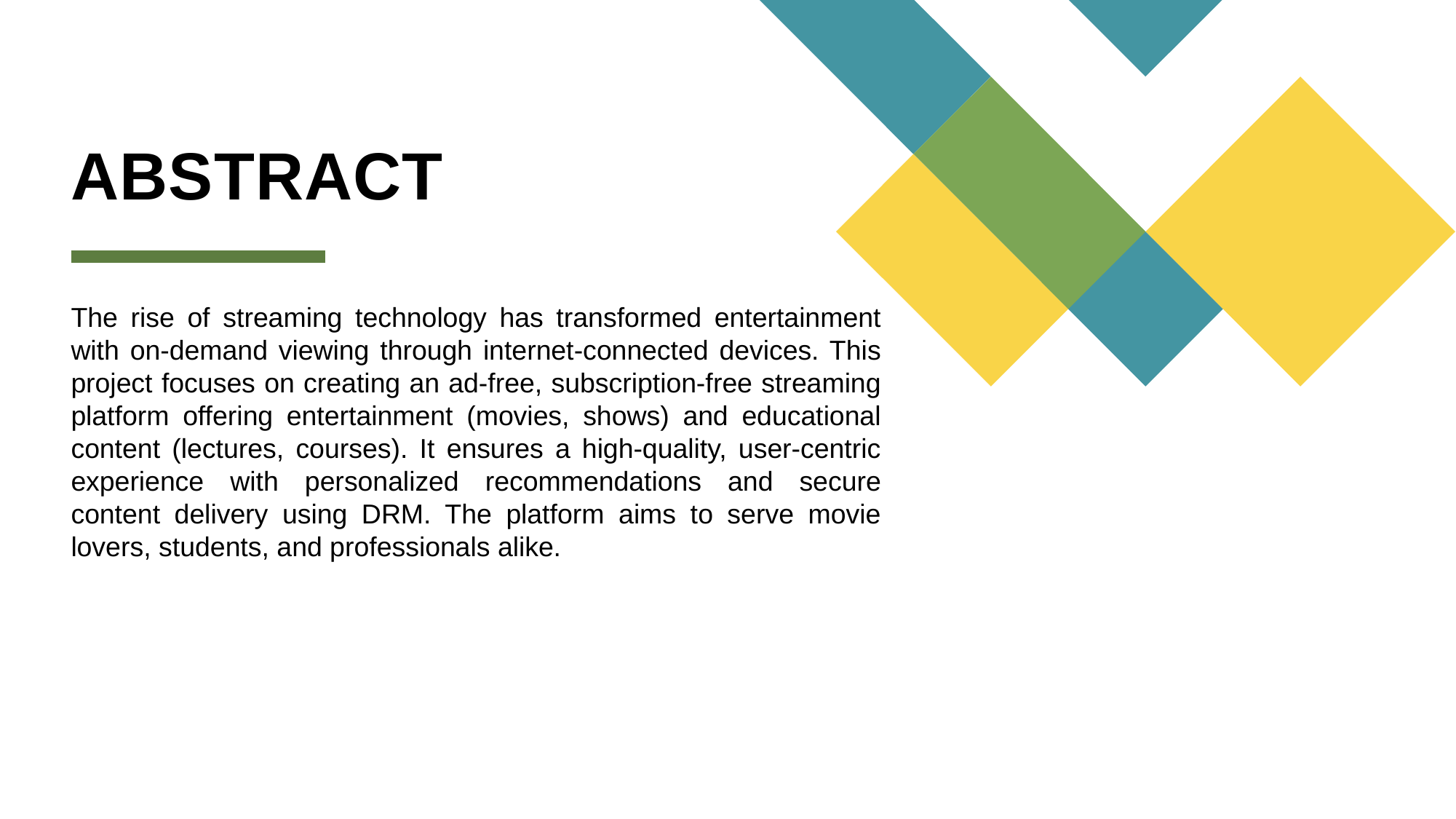

# ABSTRACT
The rise of streaming technology has transformed entertainment with on-demand viewing through internet-connected devices. This project focuses on creating an ad-free, subscription-free streaming platform offering entertainment (movies, shows) and educational content (lectures, courses). It ensures a high-quality, user-centric experience with personalized recommendations and secure content delivery using DRM. The platform aims to serve movie lovers, students, and professionals alike.